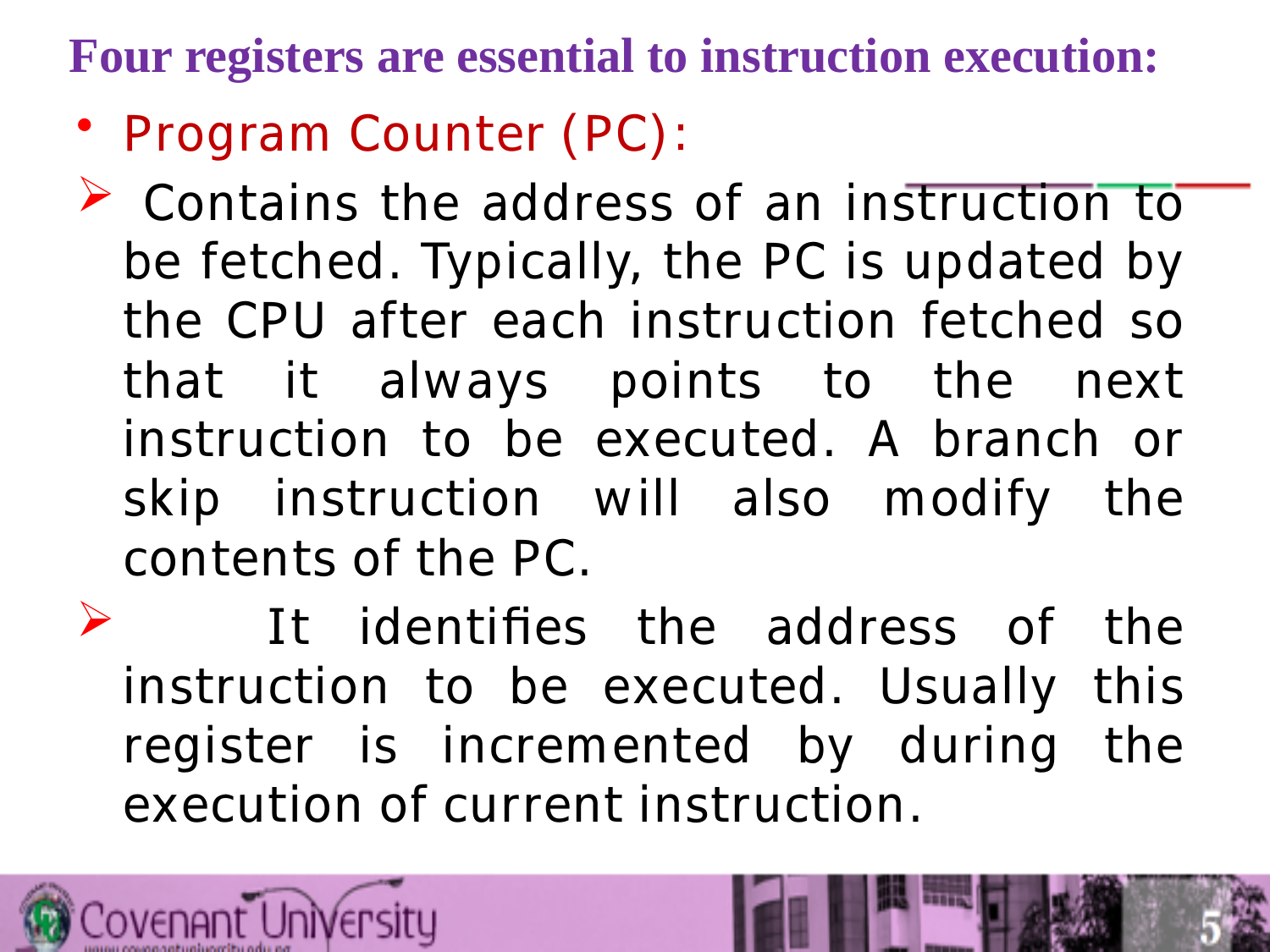

# Four registers are essential to instruction execution:
Program Counter (PC):
 Contains the address of an instruction to be fetched. Typically, the PC is updated by the CPU after each instruction fetched so that it always points to the next instruction to be executed. A branch or skip instruction will also modify the contents of the PC.
   It identifies the address of the instruction to be executed. Usually this register is incremented by during the execution of current instruction.